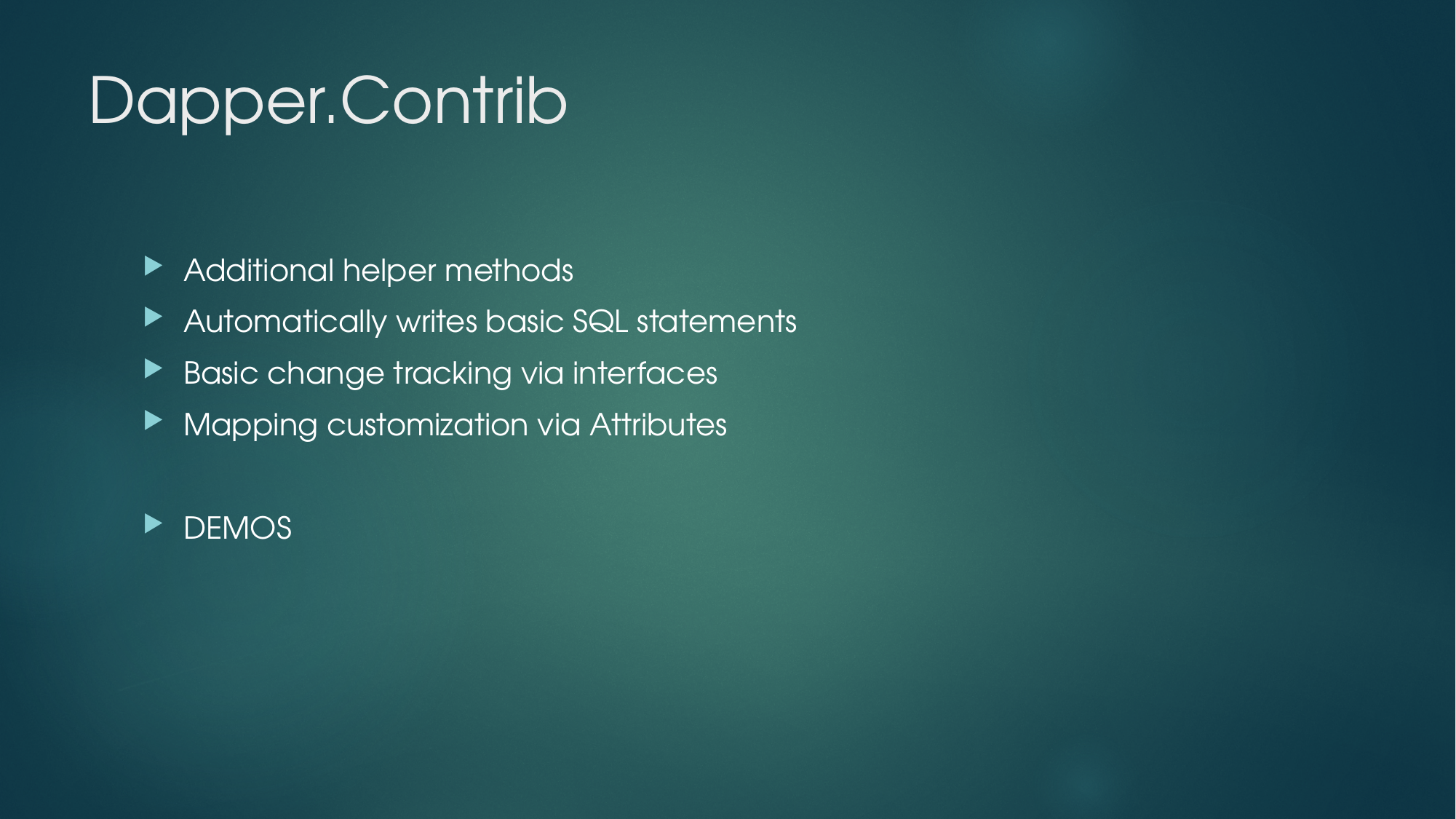

# Dapper.Contrib
Additional helper methods
Automatically writes basic SQL statements
Basic change tracking via interfaces
Mapping customization via Attributes

DEMOS